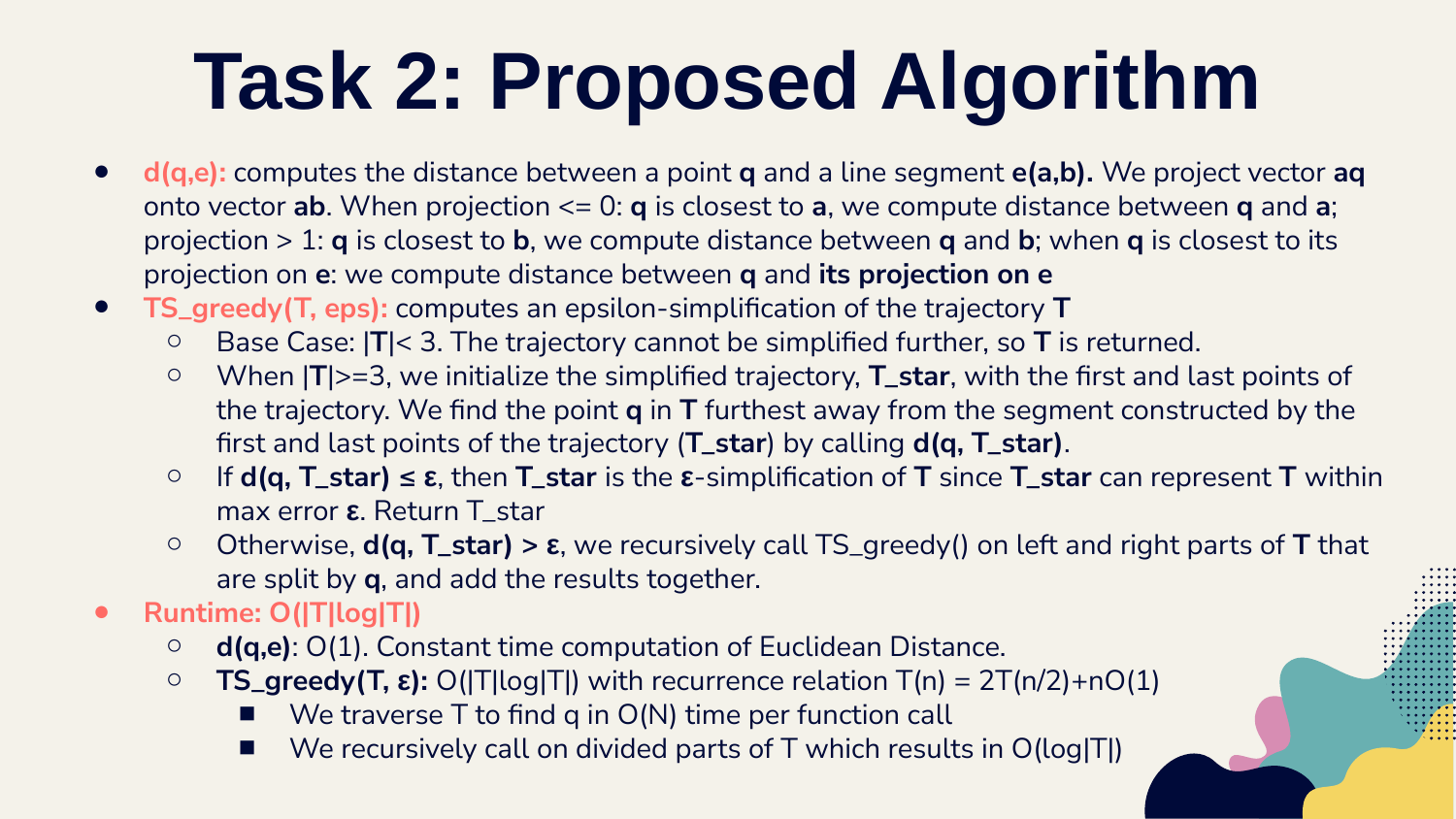

Task 2: Proposed Algorithm
d(q,e): computes the distance between a point q and a line segment e(a,b). We project vector aq onto vector ab. When projection <= 0: q is closest to a, we compute distance between q and a; projection > 1: q is closest to b, we compute distance between q and b; when q is closest to its projection on e: we compute distance between q and its projection on e
TS_greedy(T, eps): computes an epsilon-simplification of the trajectory T
Base Case: |T|< 3. The trajectory cannot be simplified further, so T is returned.
When |T|>=3, we initialize the simplified trajectory, T_star, with the first and last points of the trajectory. We find the point q in T furthest away from the segment constructed by the first and last points of the trajectory (T_star) by calling d(q, T_star).
If d(q, T_star) ≤ ε, then T_star is the ε-simplification of T since T_star can represent T within max error ε. Return T_star
Otherwise, d(q, T_star) > ε, we recursively call TS_greedy() on left and right parts of T that are split by q, and add the results together.
Runtime: O(|T|log|T|)
d(q,e): O(1). Constant time computation of Euclidean Distance.
TS_greedy(T, ε): O(|T|log|T|) with recurrence relation T(n) = 2T(n/2)+nO(1)
We traverse T to find q in O(N) time per function call
We recursively call on divided parts of T which results in O(log|T|)